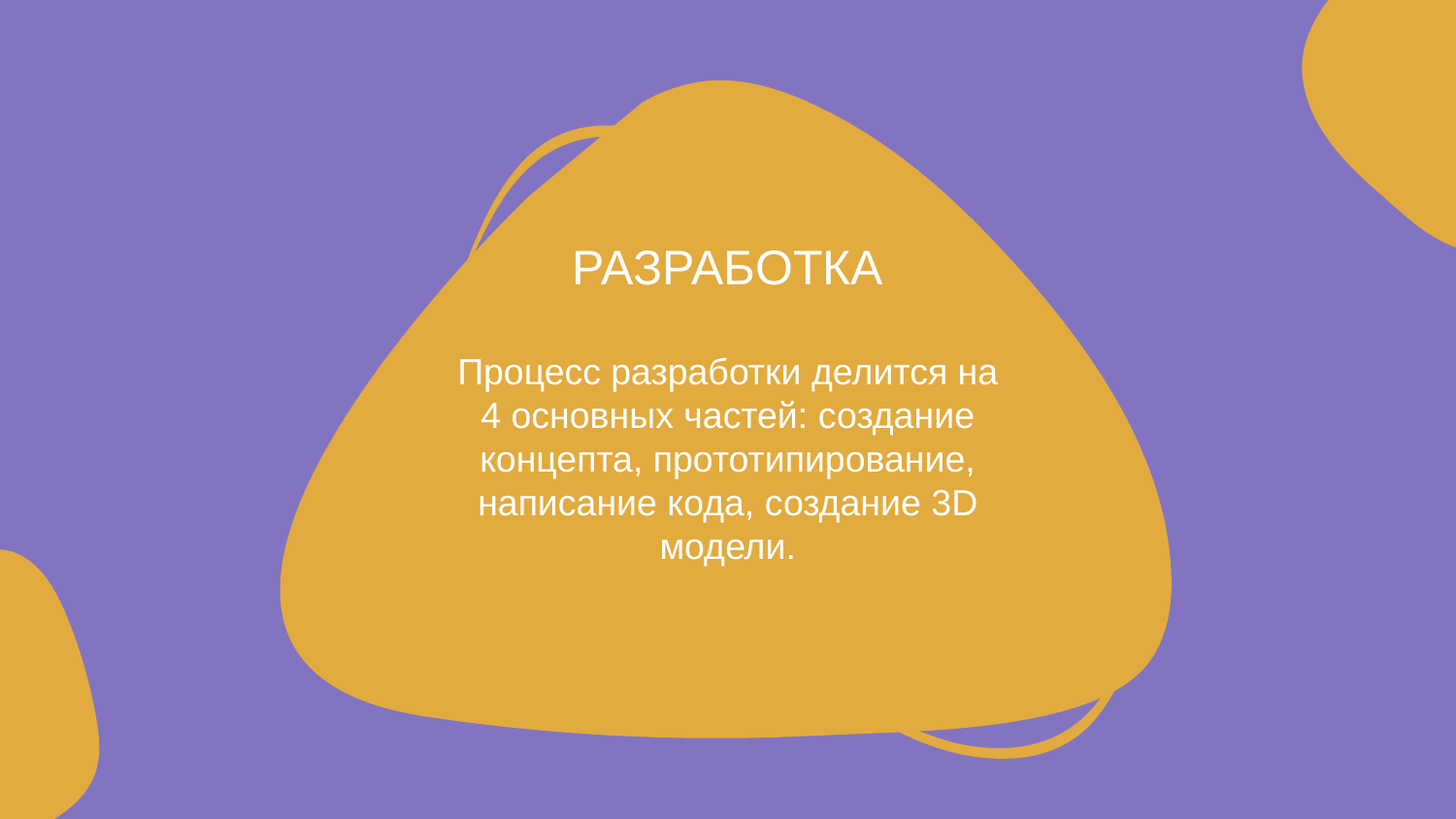

РАЗРАБОТКА
Процесс разработки делится на 4 основных частей: создание концепта, прототипирование, написание кода, создание 3D модели.